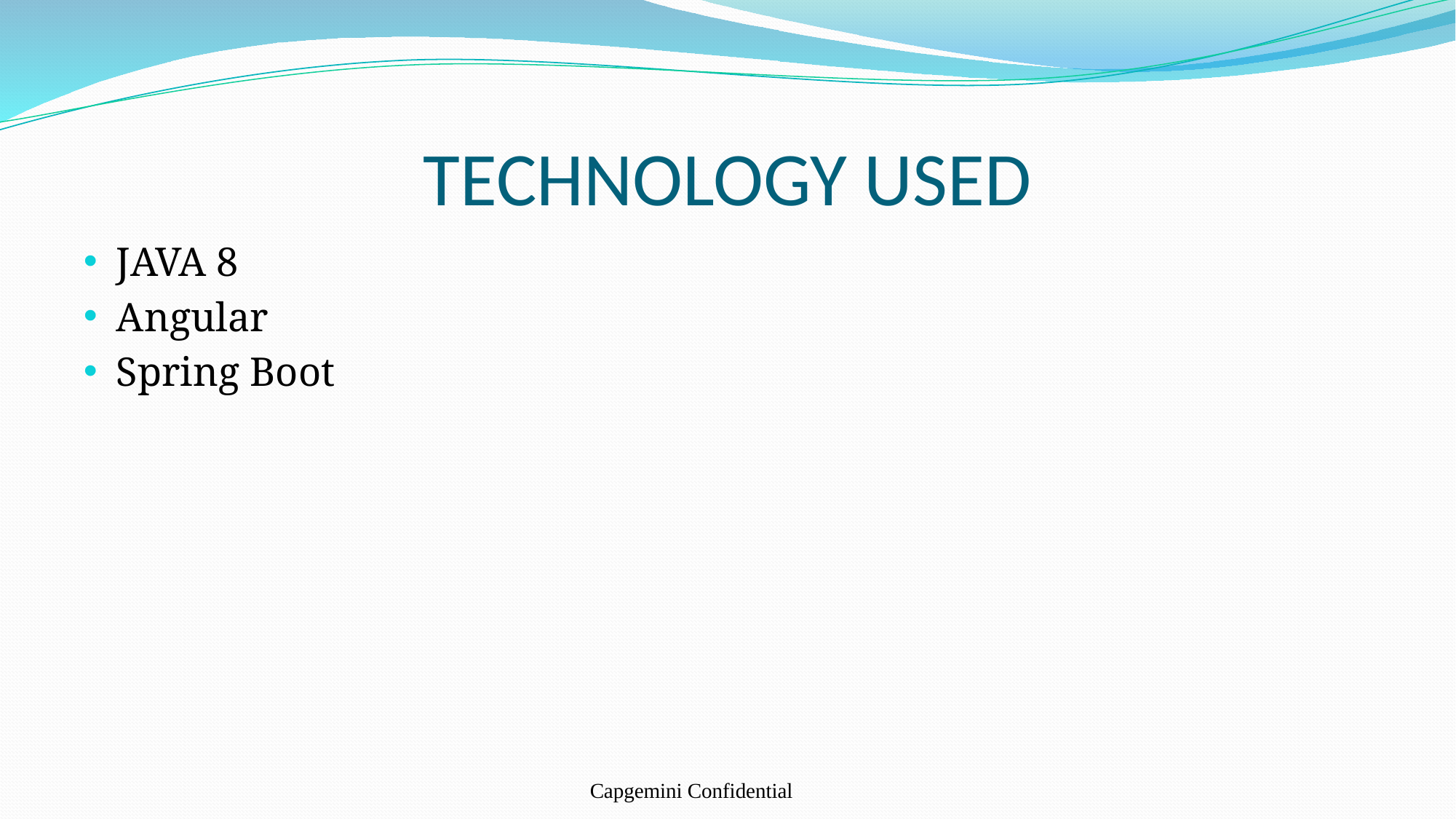

# TECHNOLOGY USED
JAVA 8​
Angular
Spring Boot
Capgemini Confidential